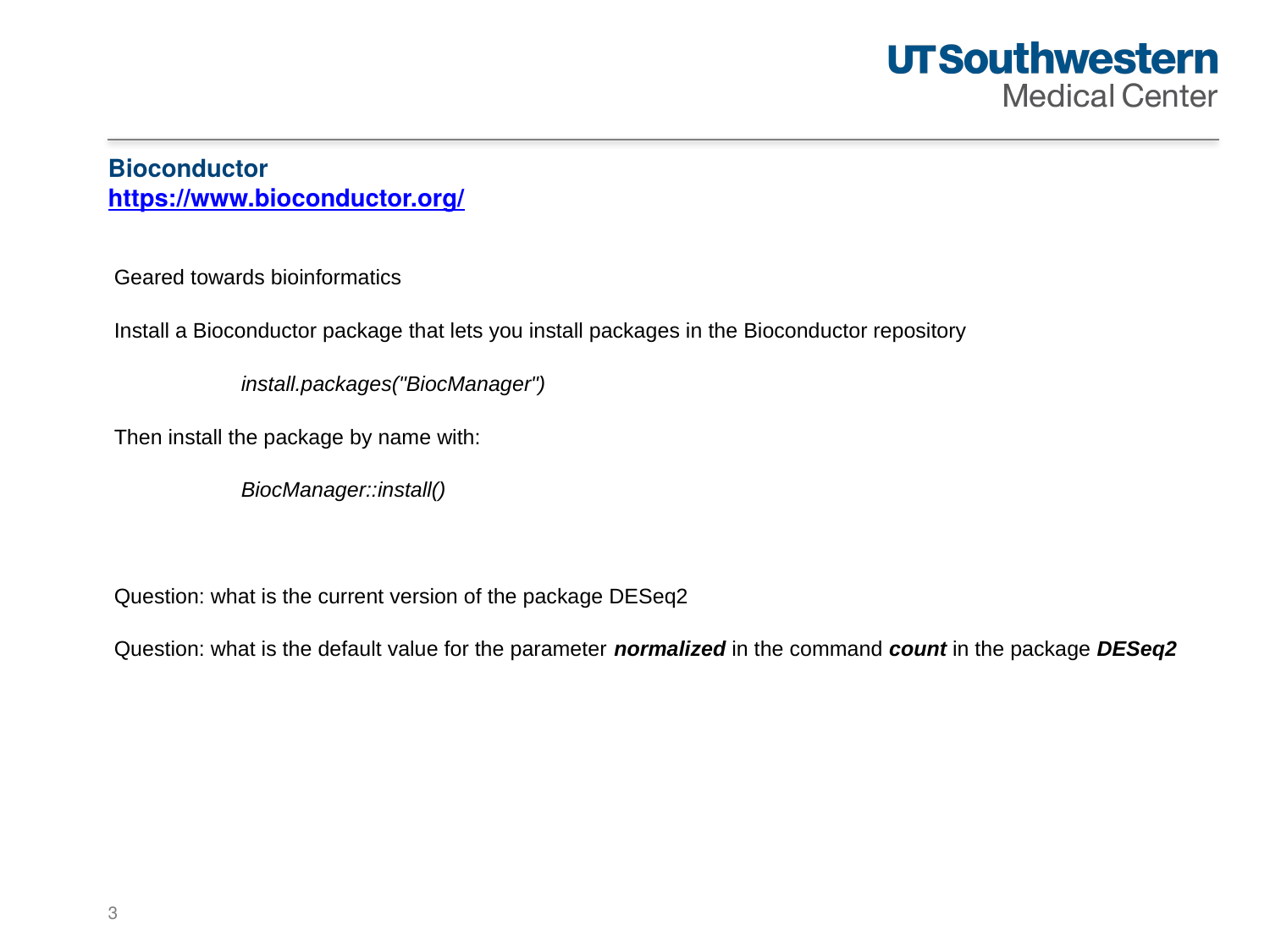

# Bioconductor https://www.bioconductor.org/
Geared towards bioinformatics
Install a Bioconductor package that lets you install packages in the Bioconductor repository
	install.packages("BiocManager")
Then install the package by name with:
	BiocManager::install()

Question: what is the current version of the package DESeq2
Question: what is the default value for the parameter normalized in the command count in the package DESeq2
3